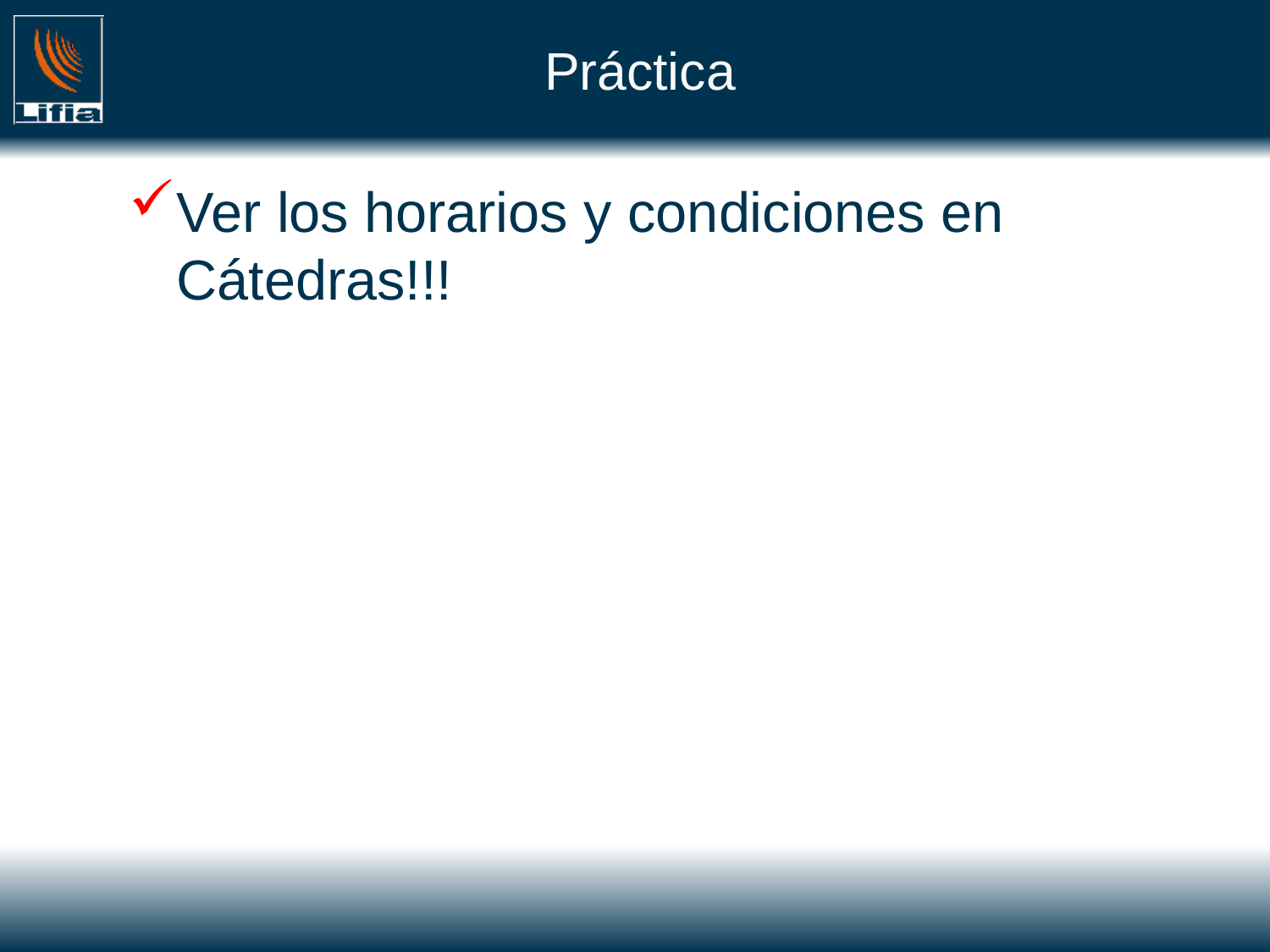

# Práctica
Ver los horarios y condiciones en Cátedras!!!